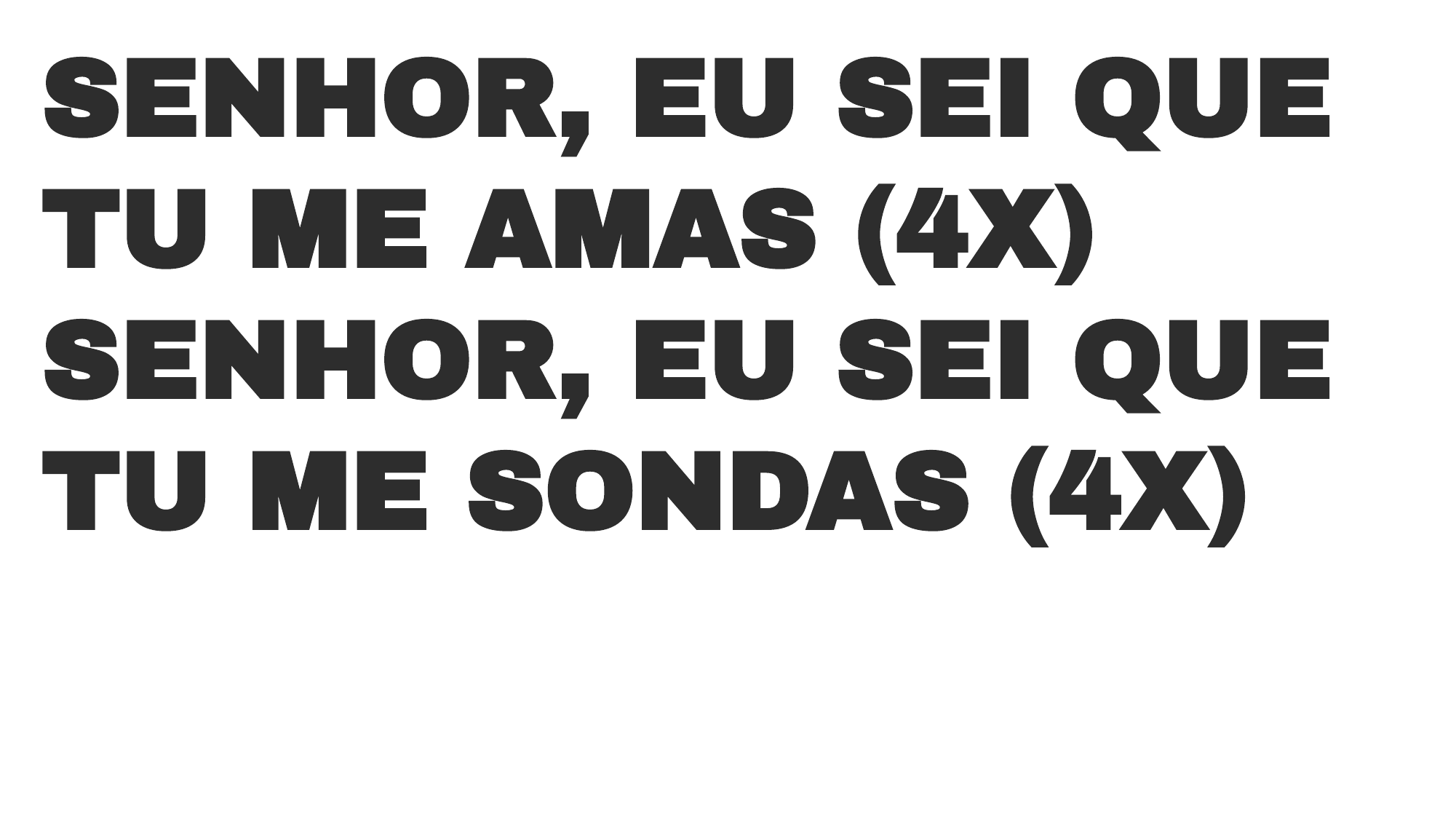

SENHOR, EU SEI QUE TU ME AMAS (4X)
SENHOR, EU SEI QUE TU ME SONDAS (4X)